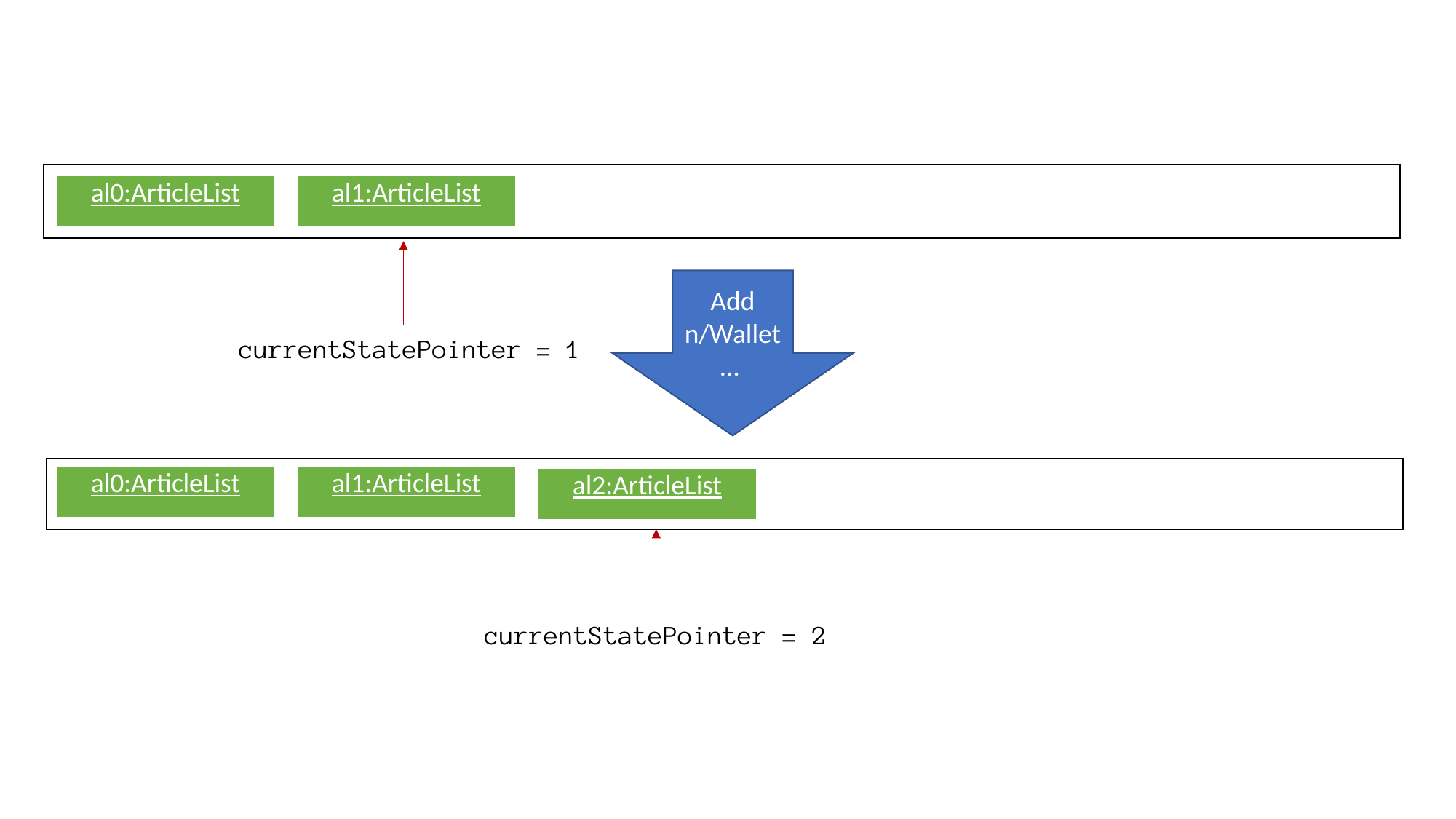

| al0:ArticleList |
| --- |
| al1:ArticleList |
| --- |
Add n/Wallet…
currentStatePointer = 1

| al0:ArticleList |
| --- |
| al1:ArticleList |
| --- |
| al2:ArticleList |
| --- |
currentStatePointer = 2